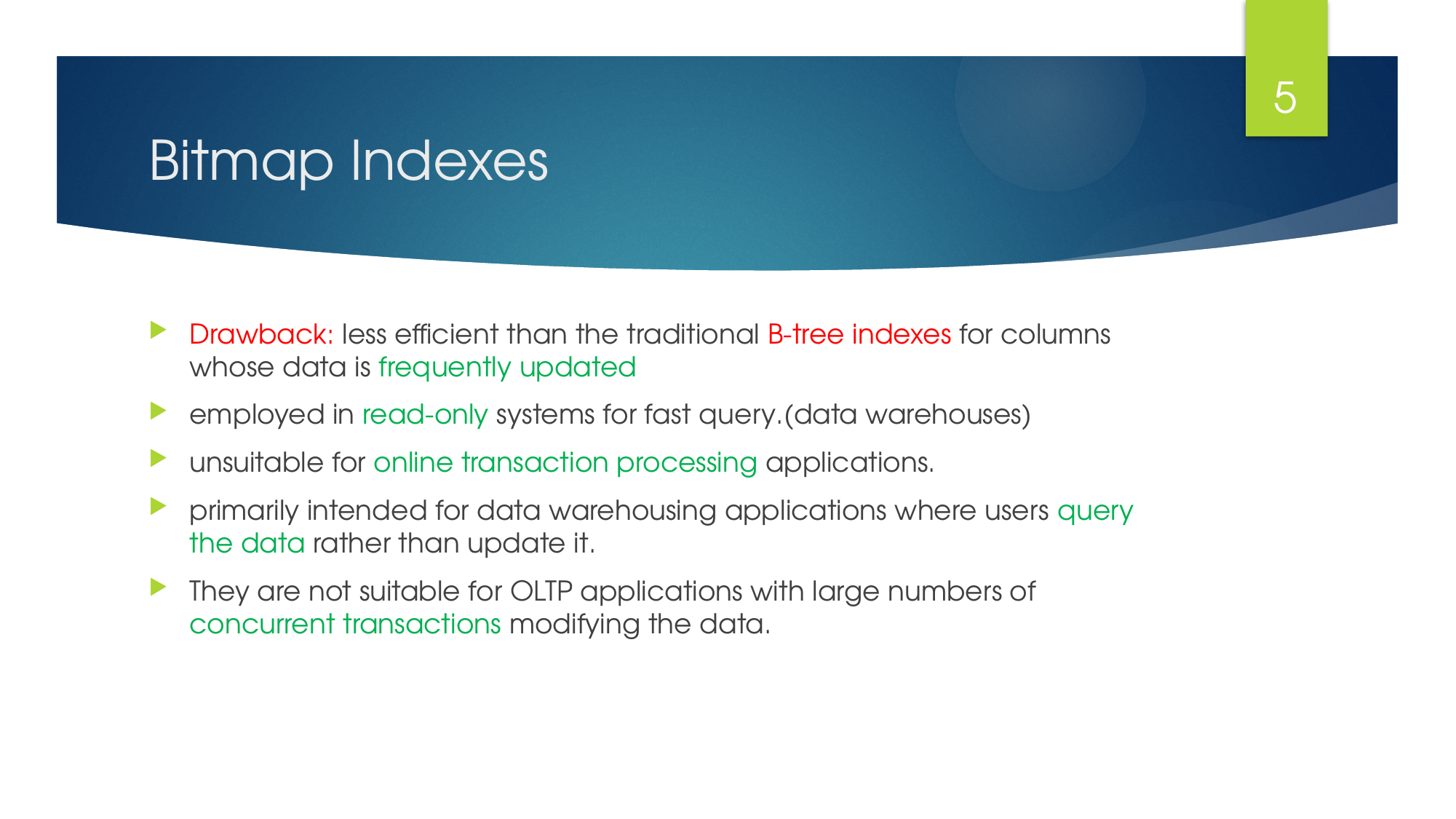

5
# Bitmap Indexes
Drawback: less efficient than the traditional B-tree indexes for columns whose data is frequently updated
employed in read-only systems for fast query.(data warehouses)
unsuitable for online transaction processing applications.
primarily intended for data warehousing applications where users query the data rather than update it.
They are not suitable for OLTP applications with large numbers of concurrent transactions modifying the data.